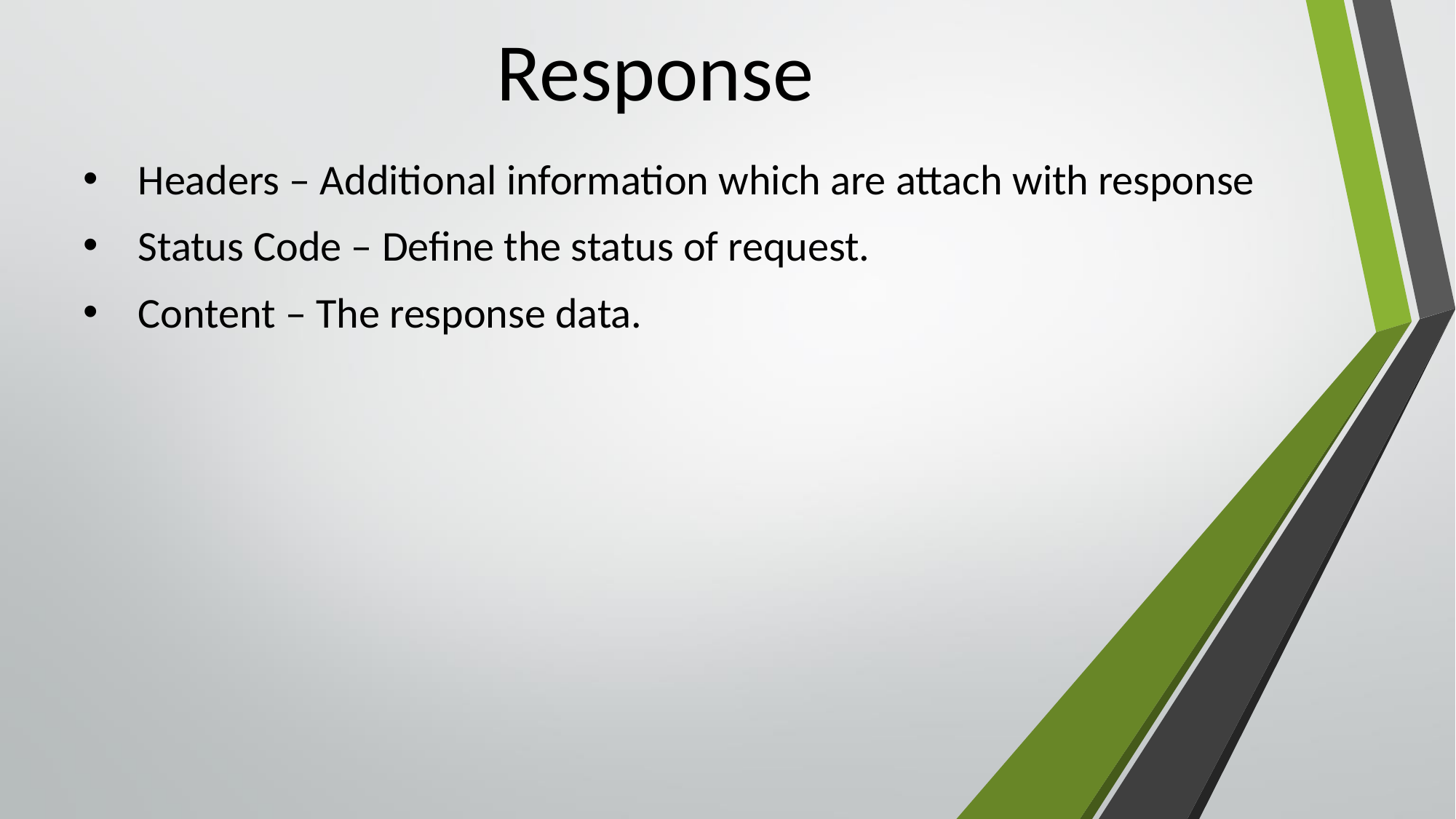

# Response
Headers – Additional information which are attach with response
Status Code – Define the status of request.
Content – The response data.